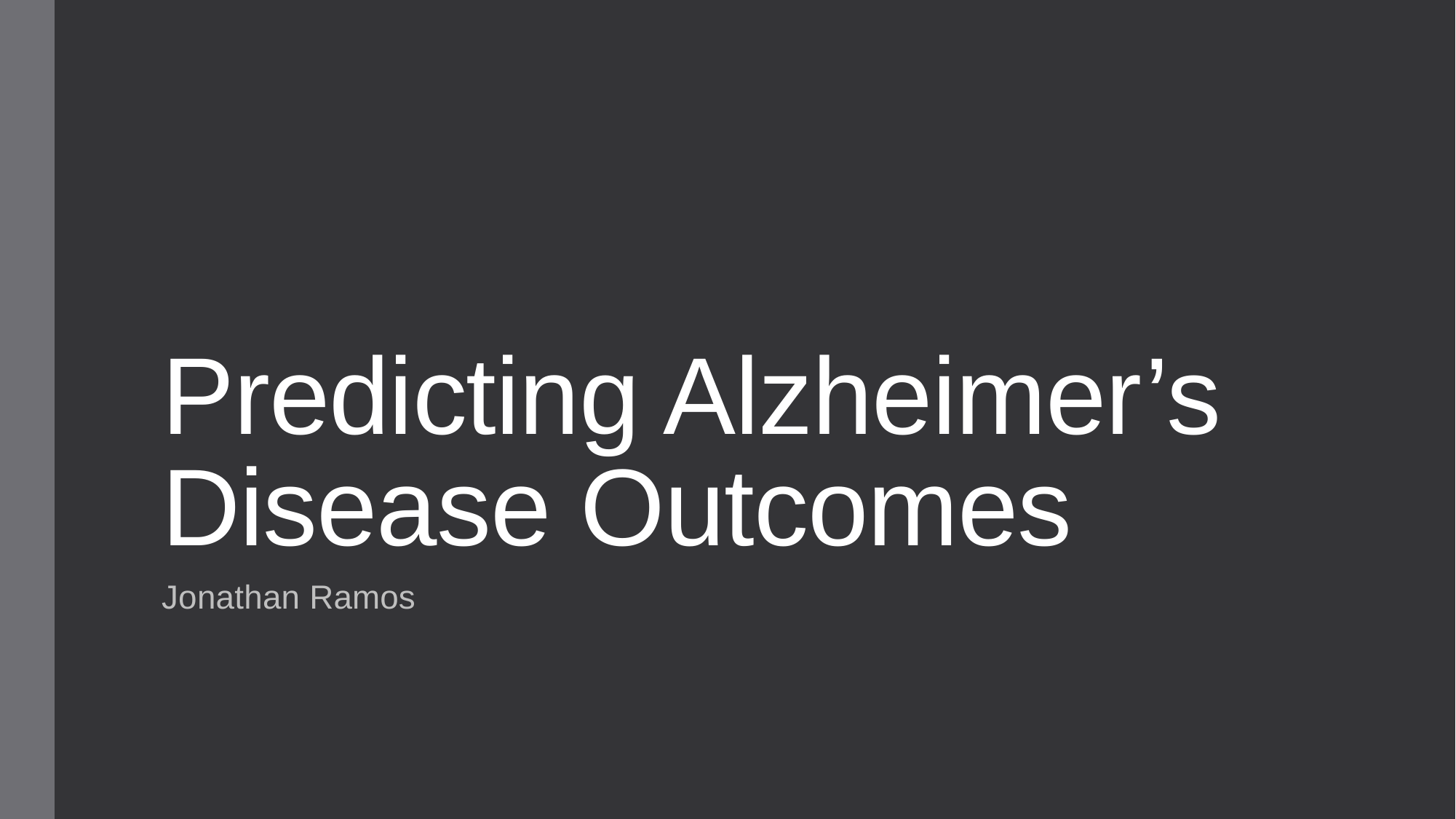

# Predicting Alzheimer’s Disease Outcomes
Jonathan Ramos